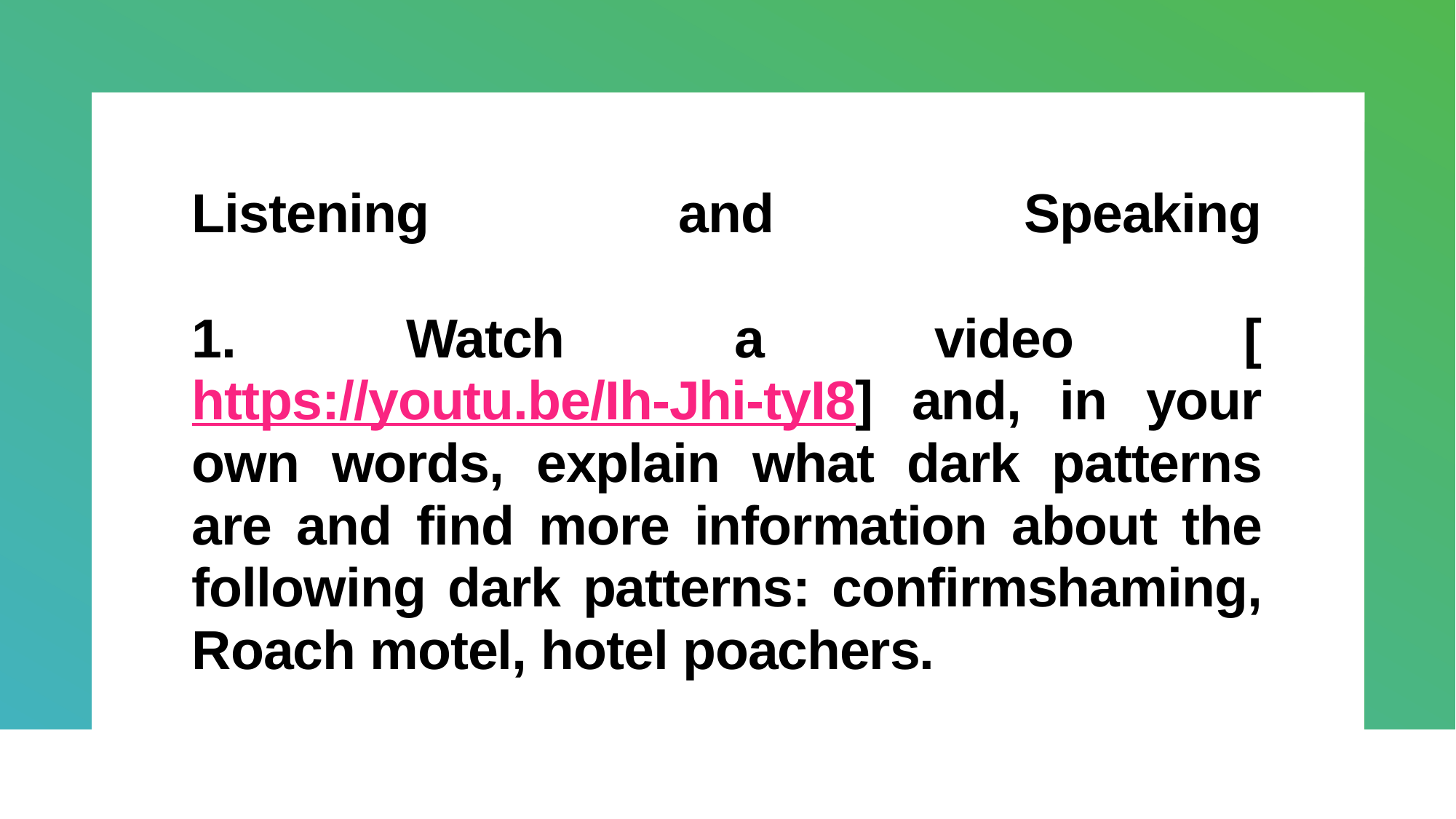

# Listening and Speaking 1. Watch a video [https://youtu.be/Ih-Jhi-tyI8] and, in your own words, explain what dark patterns are and find more information about the following dark patterns: confirmshaming, Roach motel, hotel poachers.
.